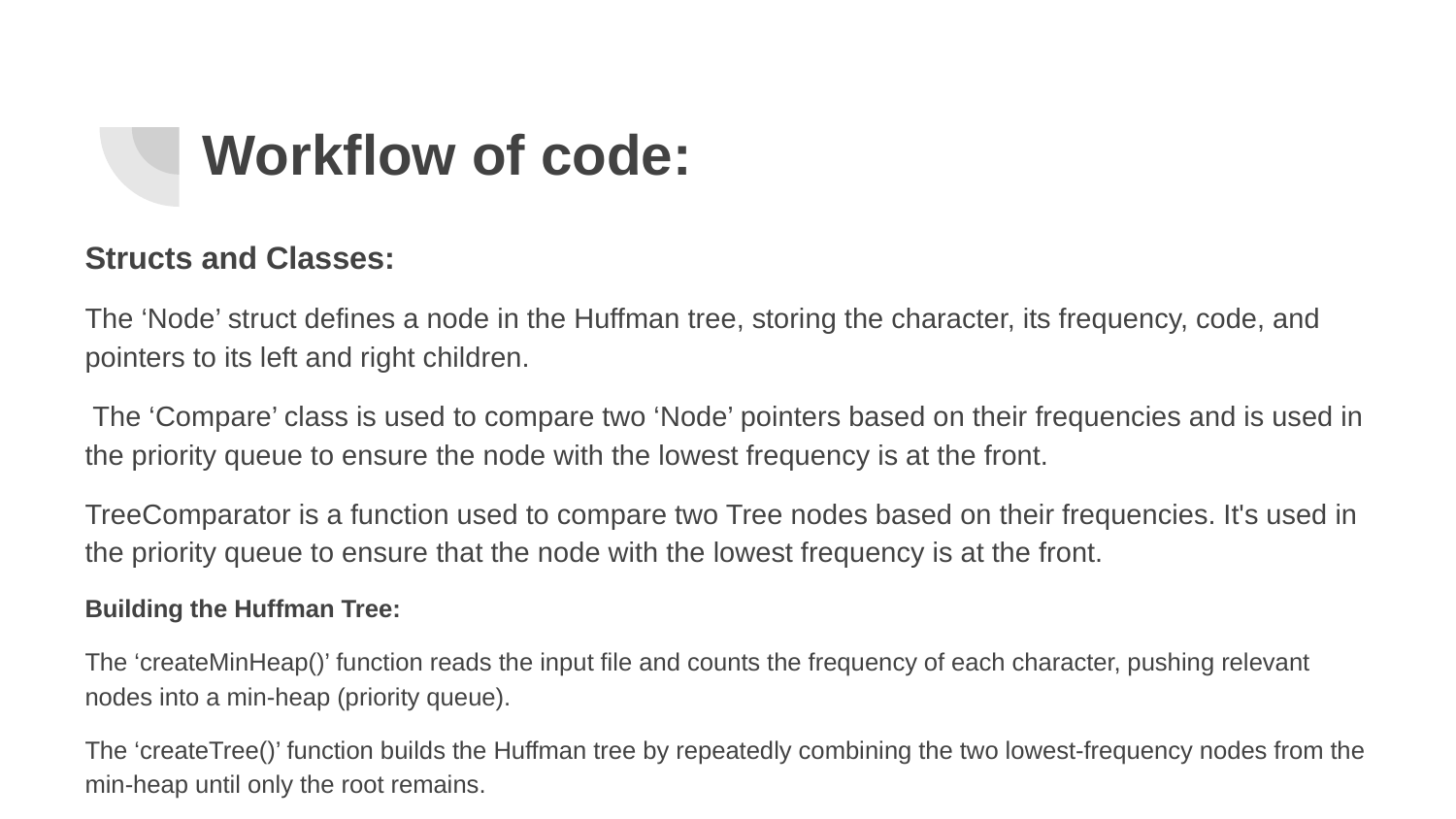

# Workflow of code:

Structs and Classes:
The ‘Node’ struct defines a node in the Huffman tree, storing the character, its frequency, code, and pointers to its left and right children.
 The ‘Compare’ class is used to compare two ‘Node’ pointers based on their frequencies and is used in the priority queue to ensure the node with the lowest frequency is at the front.
TreeComparator is a function used to compare two Tree nodes based on their frequencies. It's used in the priority queue to ensure that the node with the lowest frequency is at the front.
Building the Huffman Tree:
The ‘createMinHeap()’ function reads the input file and counts the frequency of each character, pushing relevant nodes into a min-heap (priority queue).
The ‘createTree()’ function builds the Huffman tree by repeatedly combining the two lowest-frequency nodes from the min-heap until only the root remains.